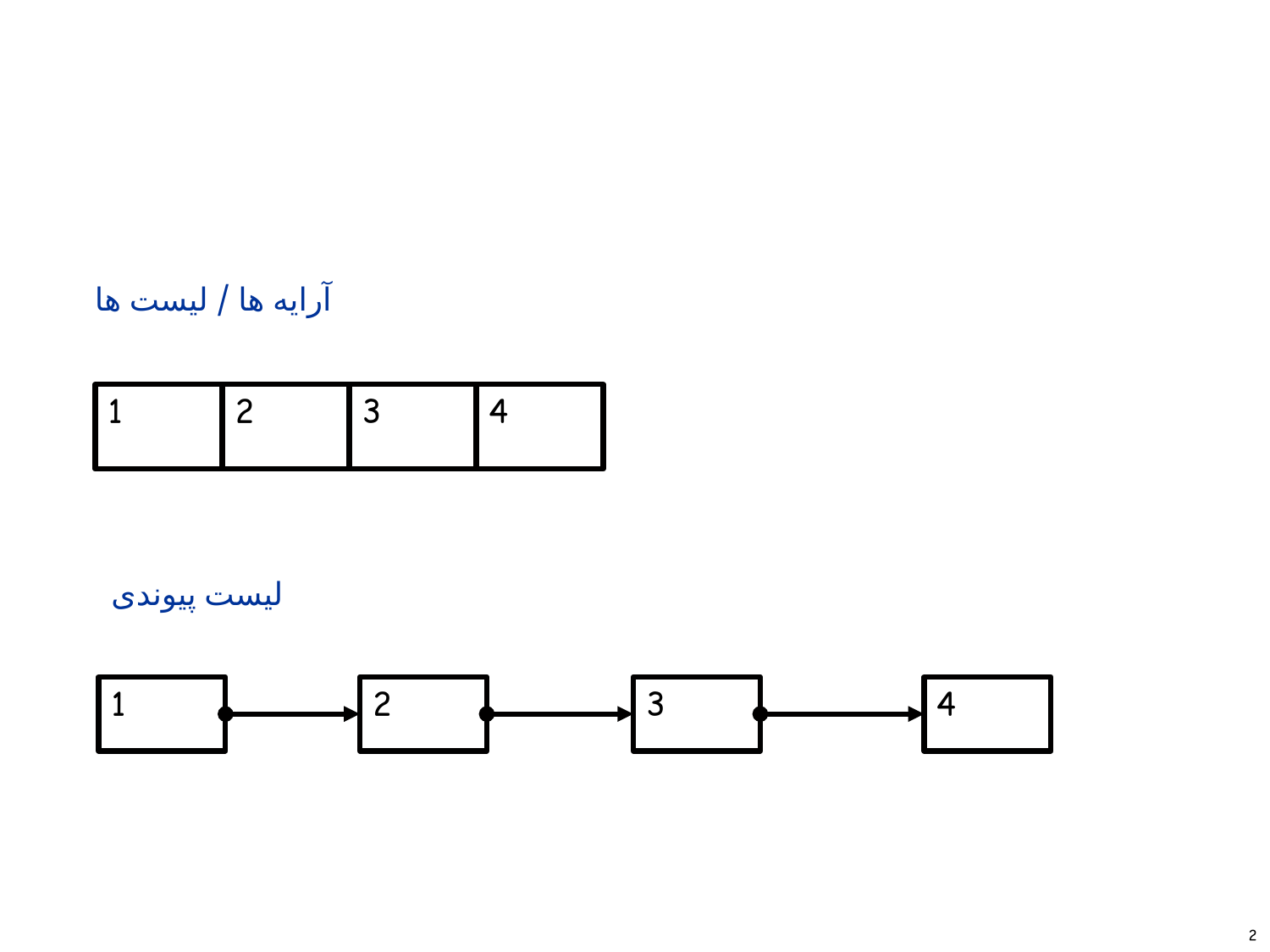

#
آرایه ها / لیست ها
1
2
3
4
لیست پیوندی
1
2
3
4
2